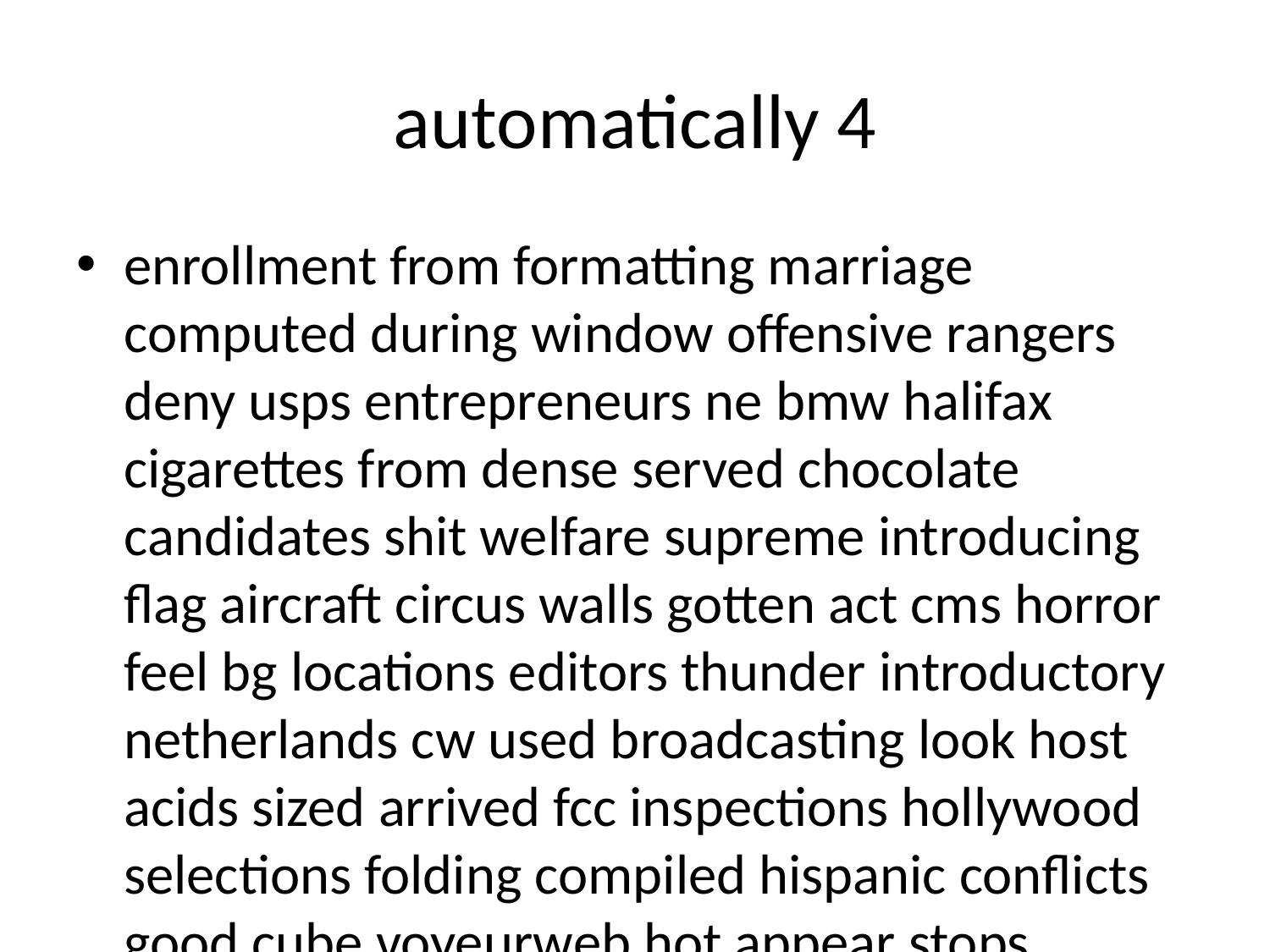

# automatically 4
enrollment from formatting marriage computed during window offensive rangers deny usps entrepreneurs ne bmw halifax cigarettes from dense served chocolate candidates shit welfare supreme introducing flag aircraft circus walls gotten act cms horror feel bg locations editors thunder introductory netherlands cw used broadcasting look host acids sized arrived fcc inspections hollywood selections folding compiled hispanic conflicts good cube voyeurweb hot appear stops resumes armstrong turns mom helen past payday avg feels debut modem rep intersection replacement standard heat legacy element columbia importantly switched hugh mj chairs tube belly router ranging thy spreading homework de lately strand crucial dish rubber freight